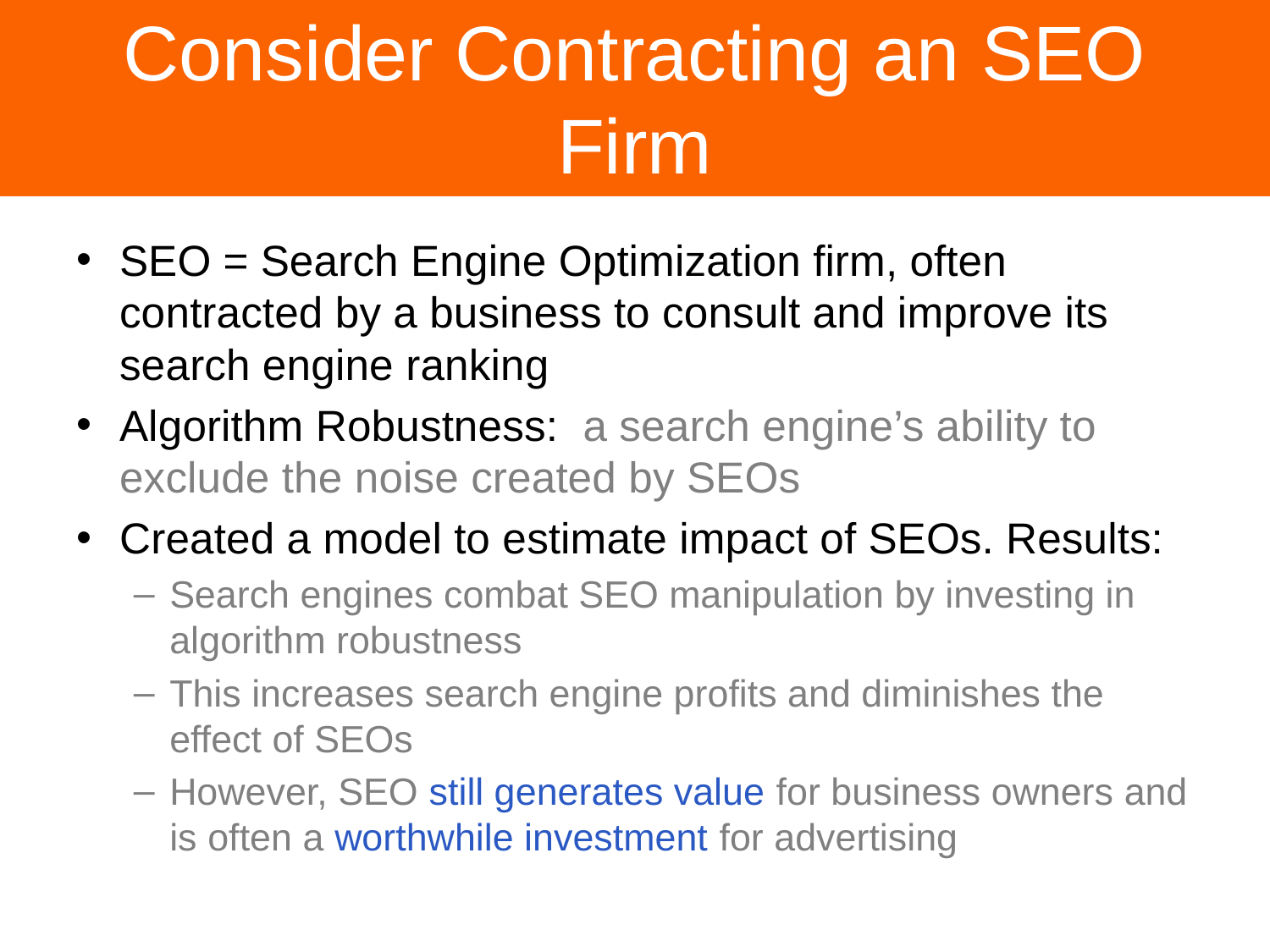

# Consider Contracting an SEO Firm
SEO = Search Engine Optimization firm, often contracted by a business to consult and improve its search engine ranking
Algorithm Robustness:  a search engine’s ability to exclude the noise created by SEOs
Created a model to estimate impact of SEOs. Results:
Search engines combat SEO manipulation by investing in algorithm robustness
This increases search engine profits and diminishes the effect of SEOs
However, SEO still generates value for business owners and is often a worthwhile investment for advertising